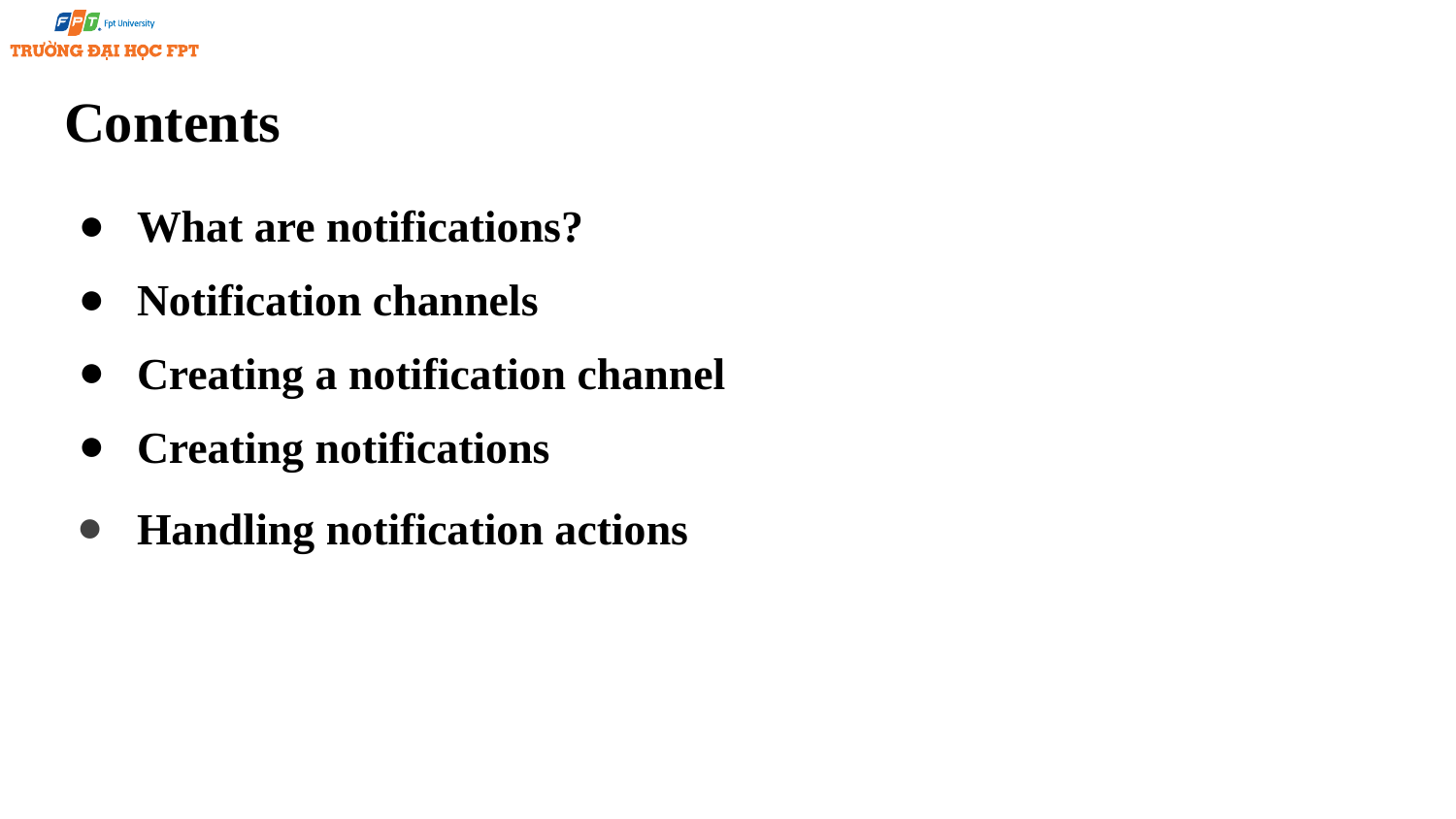

# Contents
What are notifications?
Notification channels
Creating a notification channel
Creating notifications
Handling notification actions